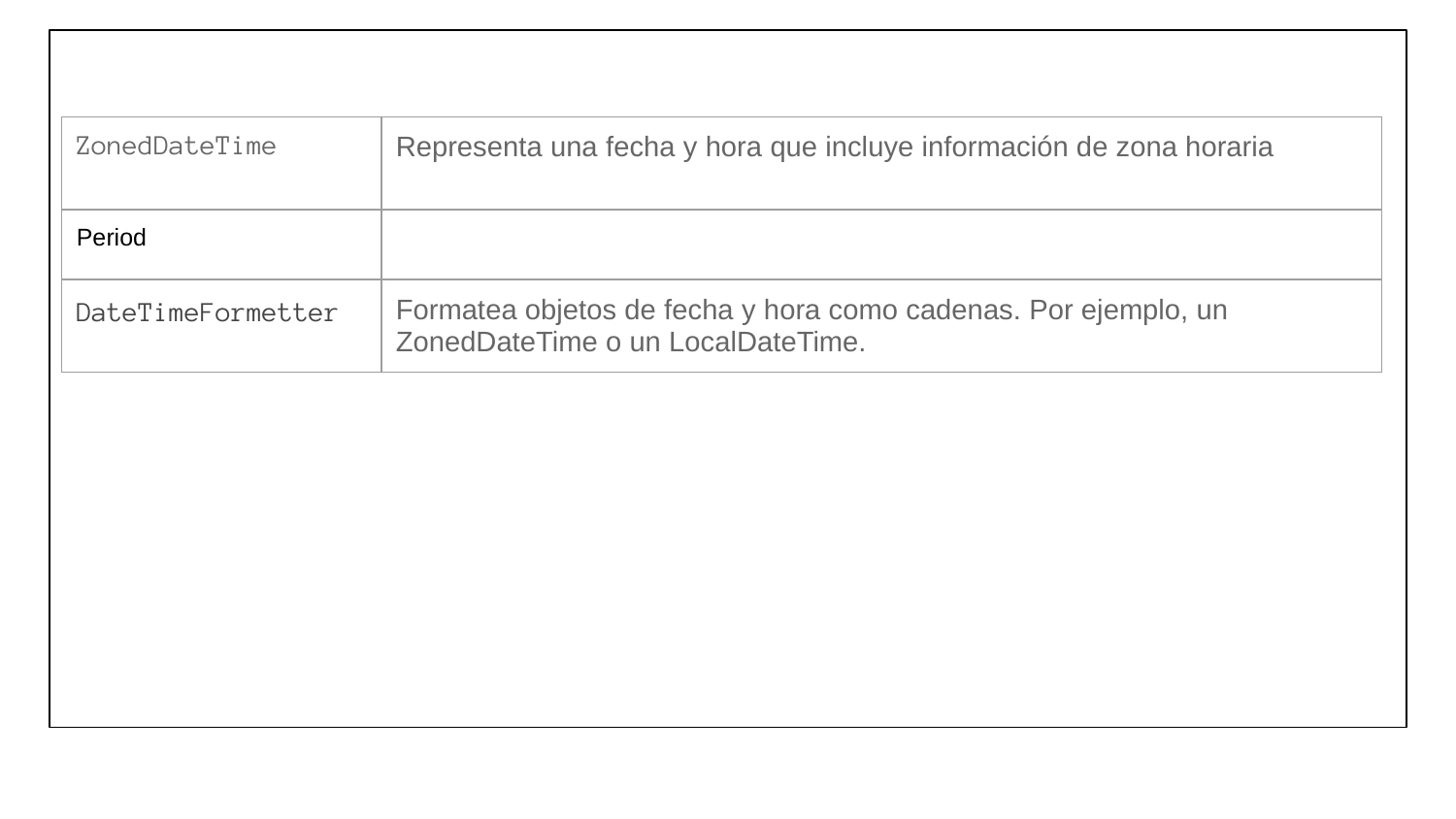

| ZonedDateTime | Representa una fecha y hora que incluye información de zona horaria |
| --- | --- |
| Period |  |
| DateTimeFormetter | Formatea objetos de fecha y hora como cadenas. Por ejemplo, un ZonedDateTime o un LocalDateTime. |